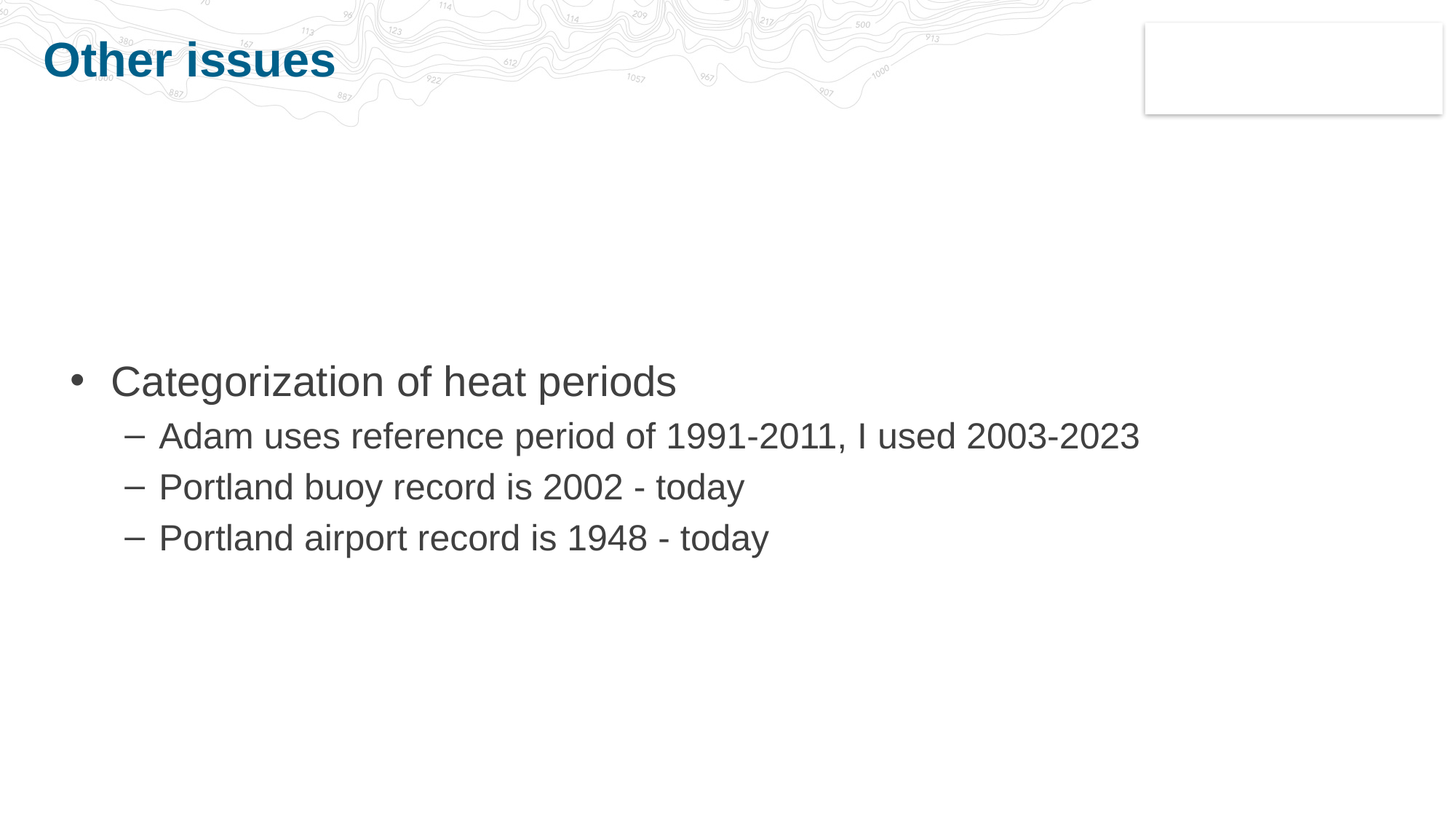

# Other issues

Categorization of heat periods
Adam uses reference period of 1991-2011, I used 2003-2023
Portland buoy record is 2002 - today
Portland airport record is 1948 - today